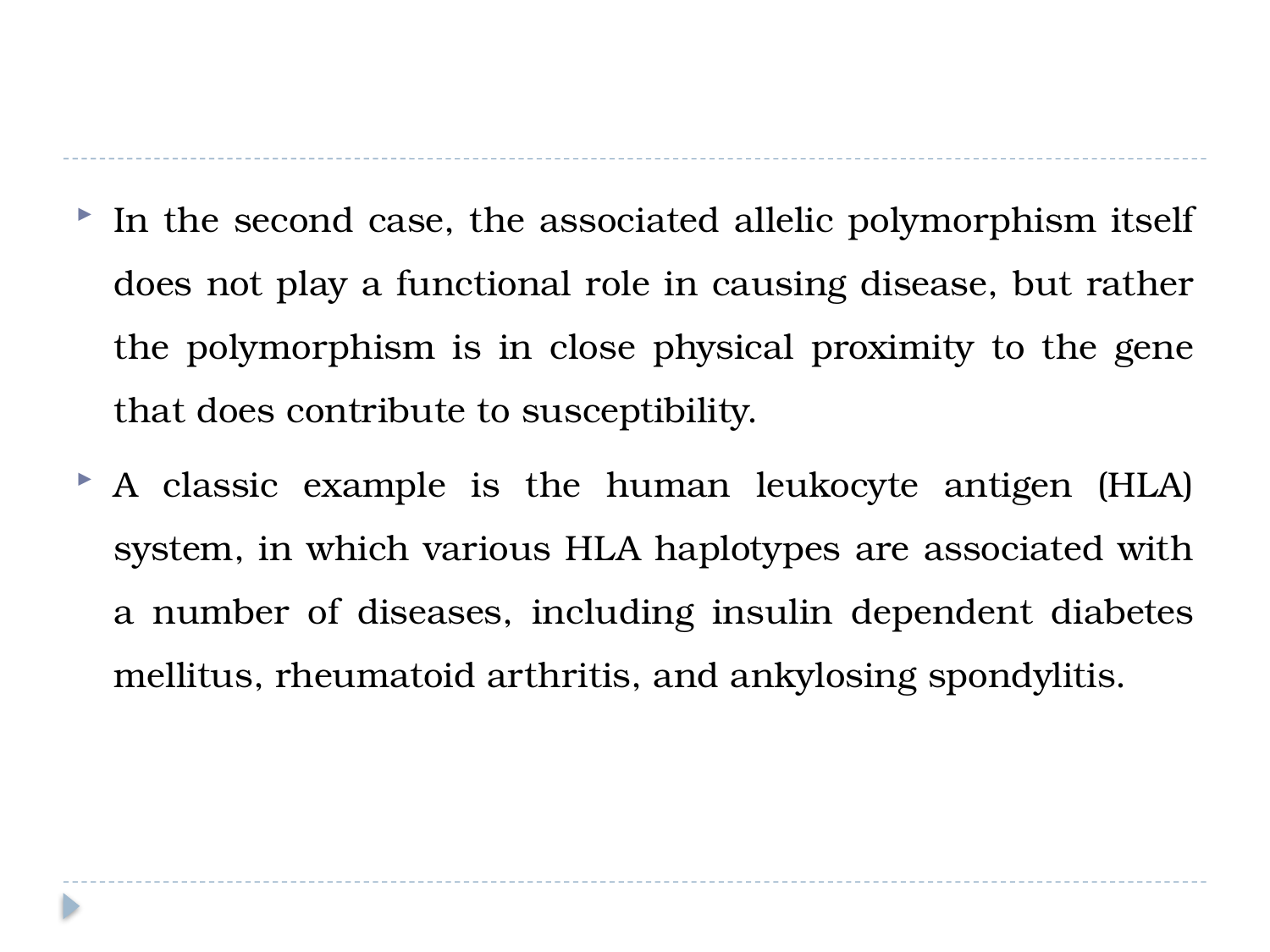

#
In the second case, the associated allelic polymorphism itself does not play a functional role in causing disease, but rather the polymorphism is in close physical proximity to the gene that does contribute to susceptibility.
A classic example is the human leukocyte antigen (HLA) system, in which various HLA haplotypes are associated with a number of diseases, including insulin dependent diabetes mellitus, rheumatoid arthritis, and ankylosing spondylitis.